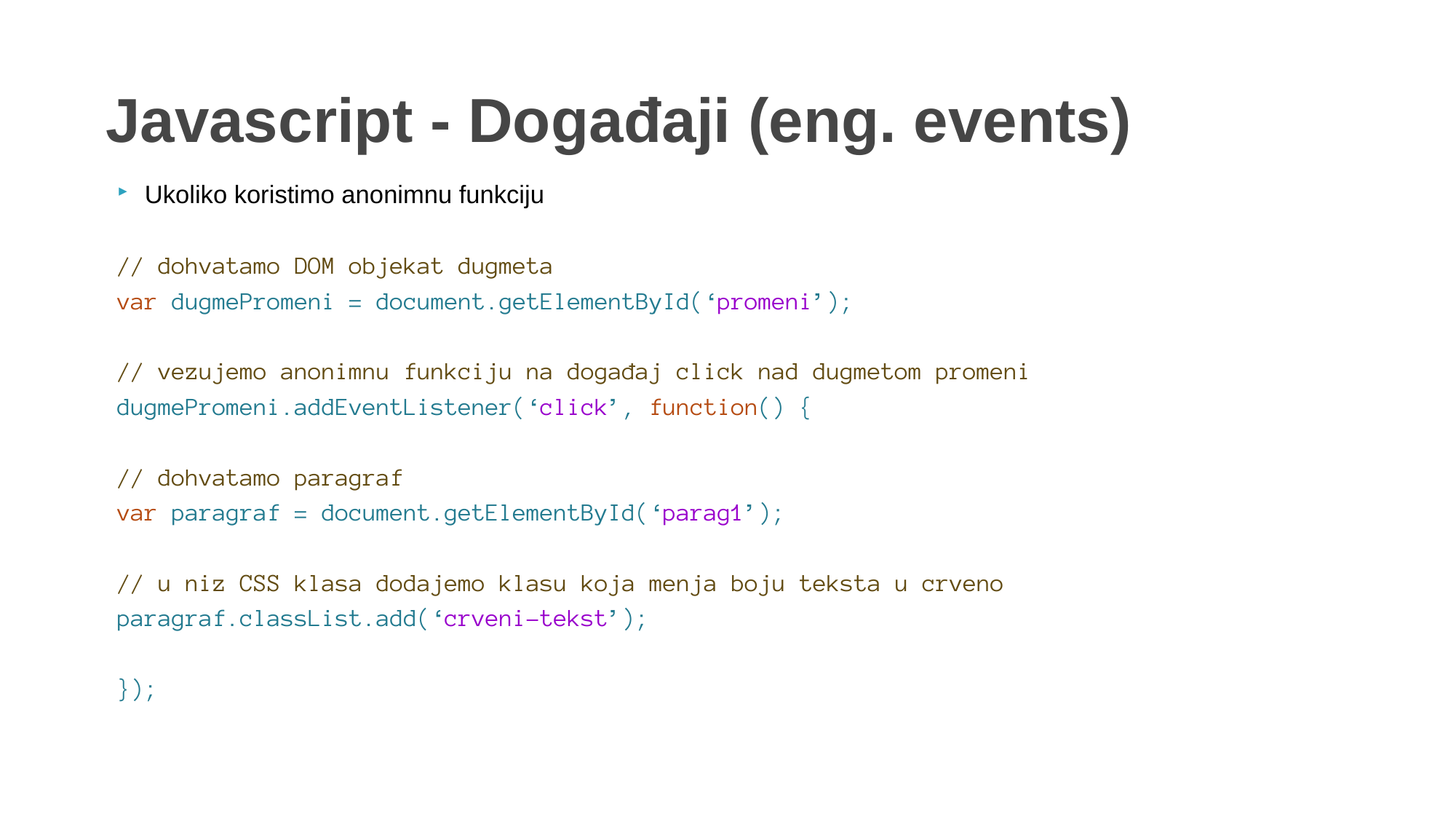

# Javascript - Događaji (eng. events)
Ukoliko koristimo anonimnu funkciju

// dohvatamo DOM objekat dugmeta
var dugmePromeni = document.getElementById(‘promeni’);

// vezujemo anonimnu funkciju na događaj click nad dugmetom promeni
dugmePromeni.addEventListener(‘click’, function() {

	// dohvatamo paragraf
	var paragraf = document.getElementById(‘parag1’);

	// u niz CSS klasa dodajemo klasu koja menja boju teksta u crveno
	paragraf.classList.add(‘crveni-tekst’);

});